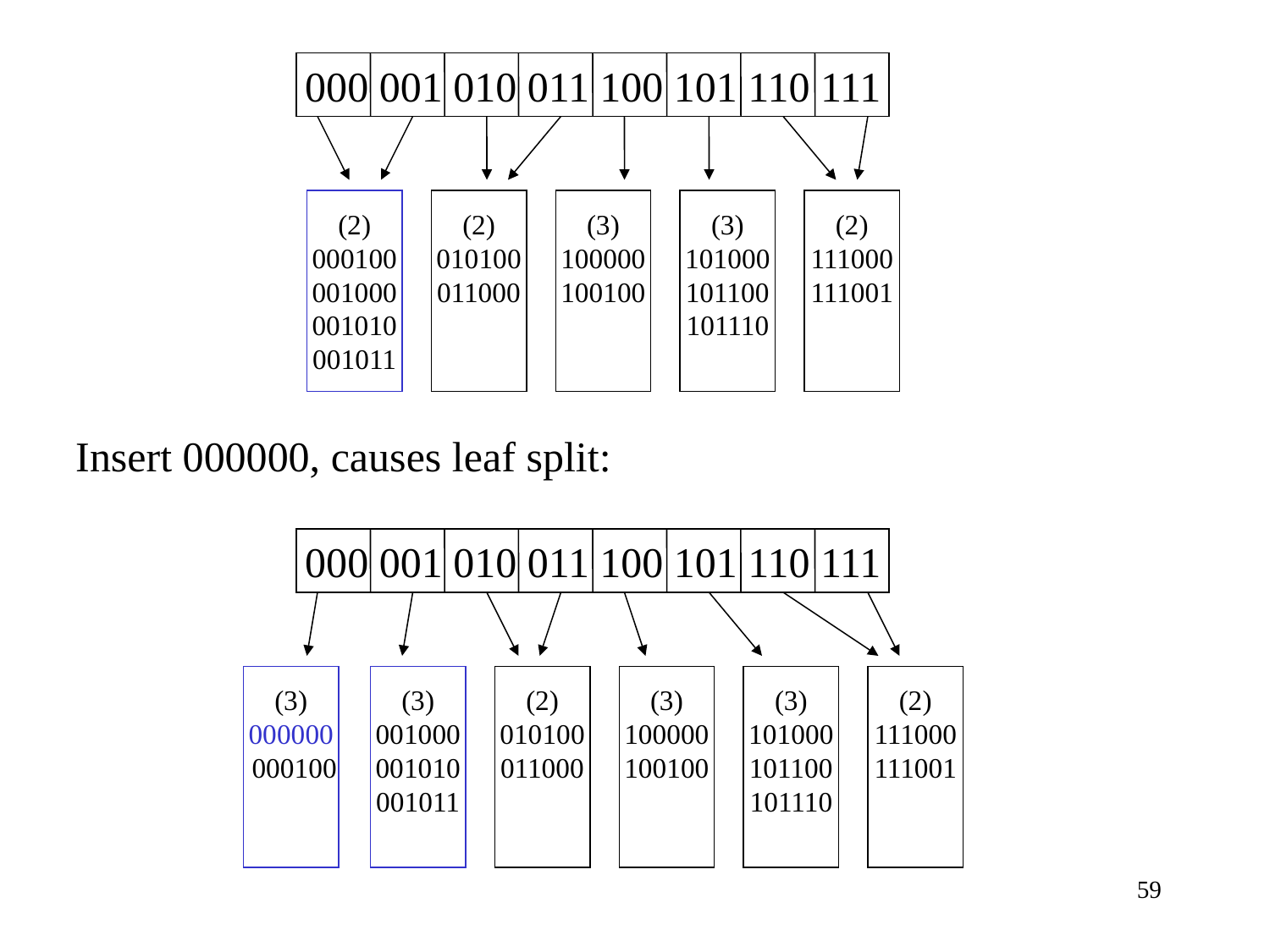

000 001 010 011 100 101 110 111

(2)
000100
001000
001010
001011
(2)
010100
011000

(3)
100000
100100

(3)
101000
101100
101110

(2)
111000
111001

Insert 000000, causes leaf split:
000 001 010 011 100 101 110 111

(3)
000000
 000100

(3)
001000
001010
001011

(2)
010100
011000

(3)
100000
100100

(3)
101000
101100
101110

(2)
111000
111001

59